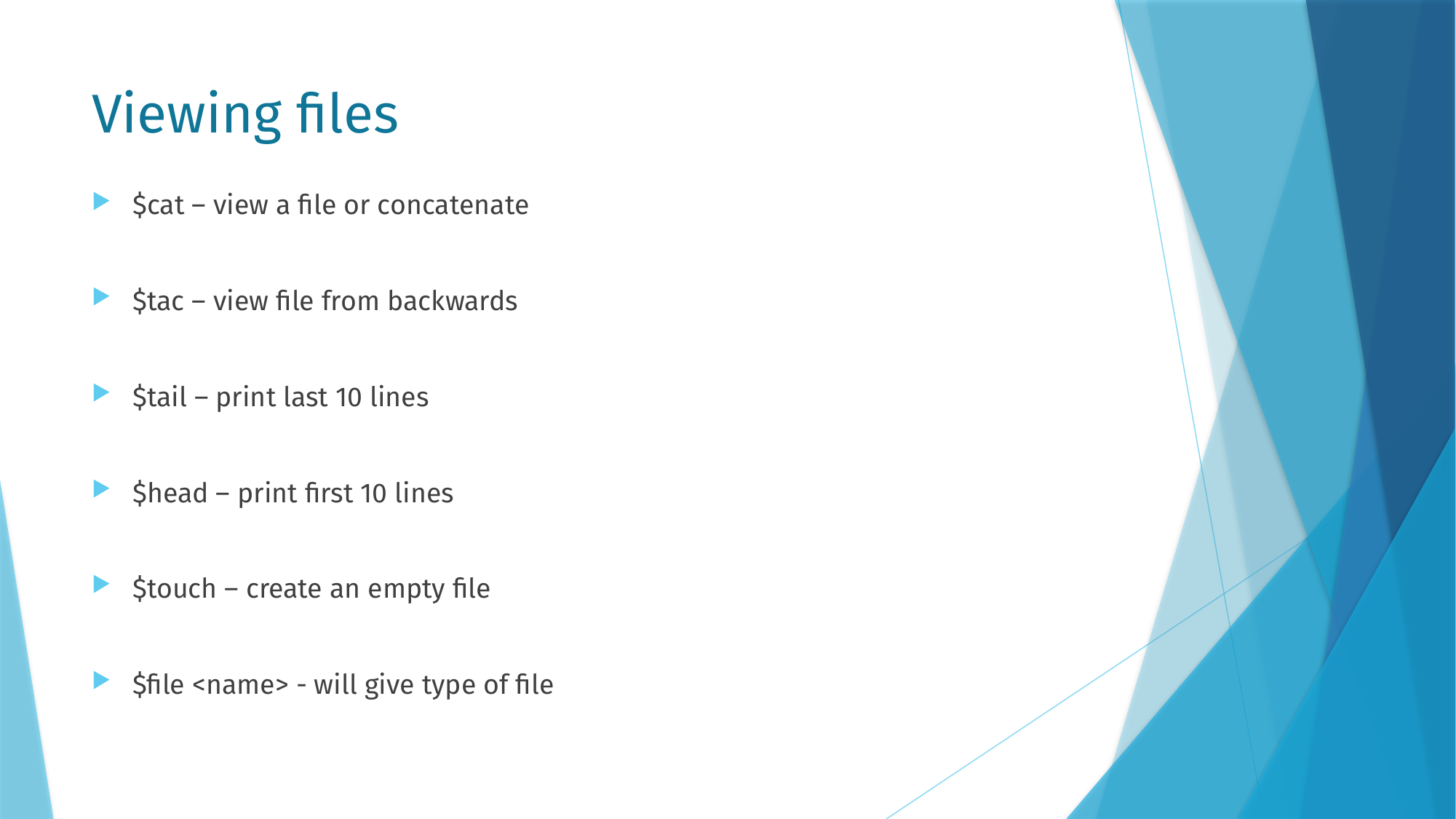

# Viewing files
$cat – view a file or concatenate

$tac – view file from backwards

$tail – print last 10 lines

$head – print first 10 lines

$touch – create an empty file

$file <name> - will give type of file